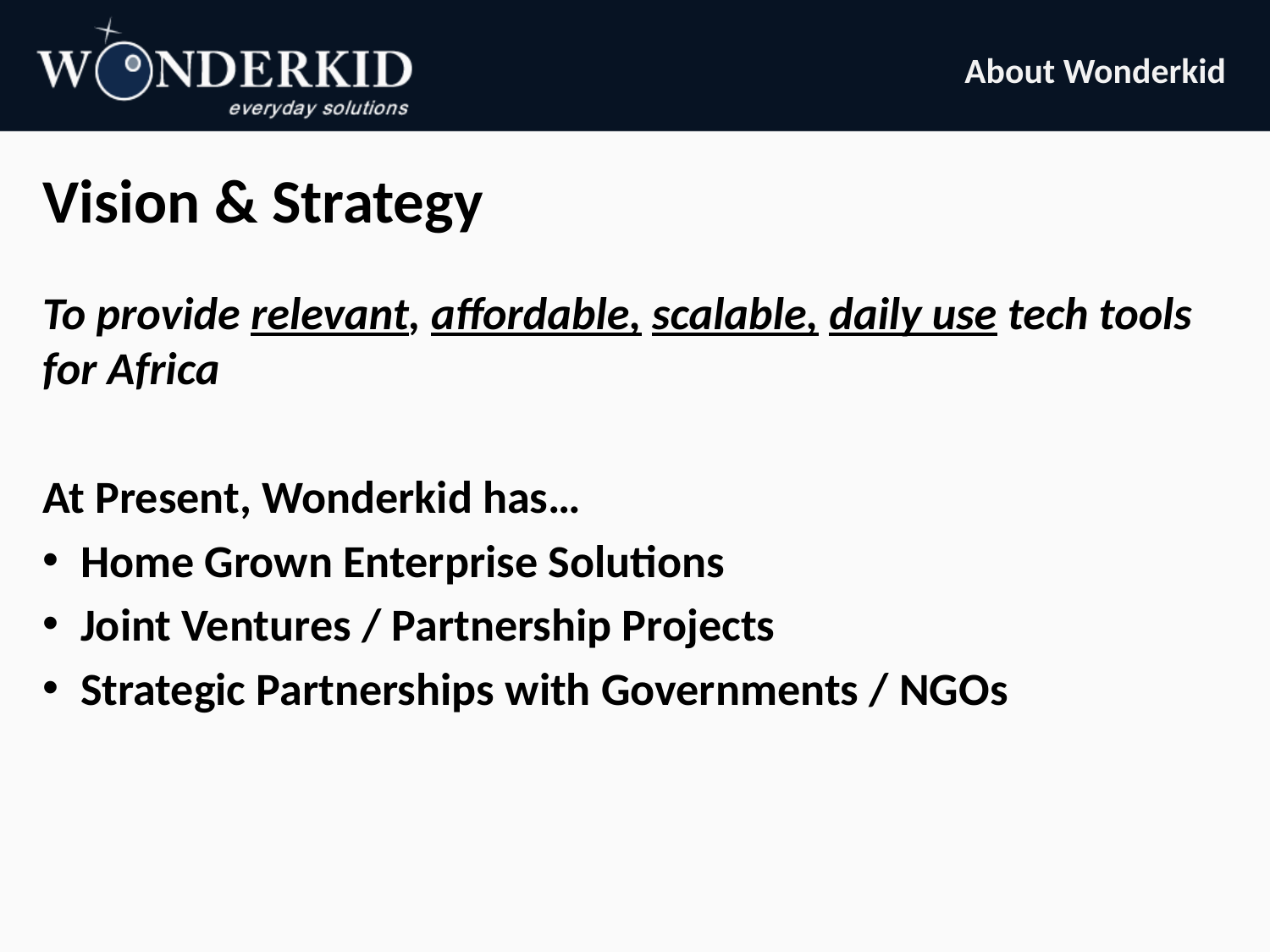

About Wonderkid
# Vision & Strategy
To provide relevant, affordable, scalable, daily use tech tools for Africa

At Present, Wonderkid has…
Home Grown Enterprise Solutions
Joint Ventures / Partnership Projects
Strategic Partnerships with Governments / NGOs